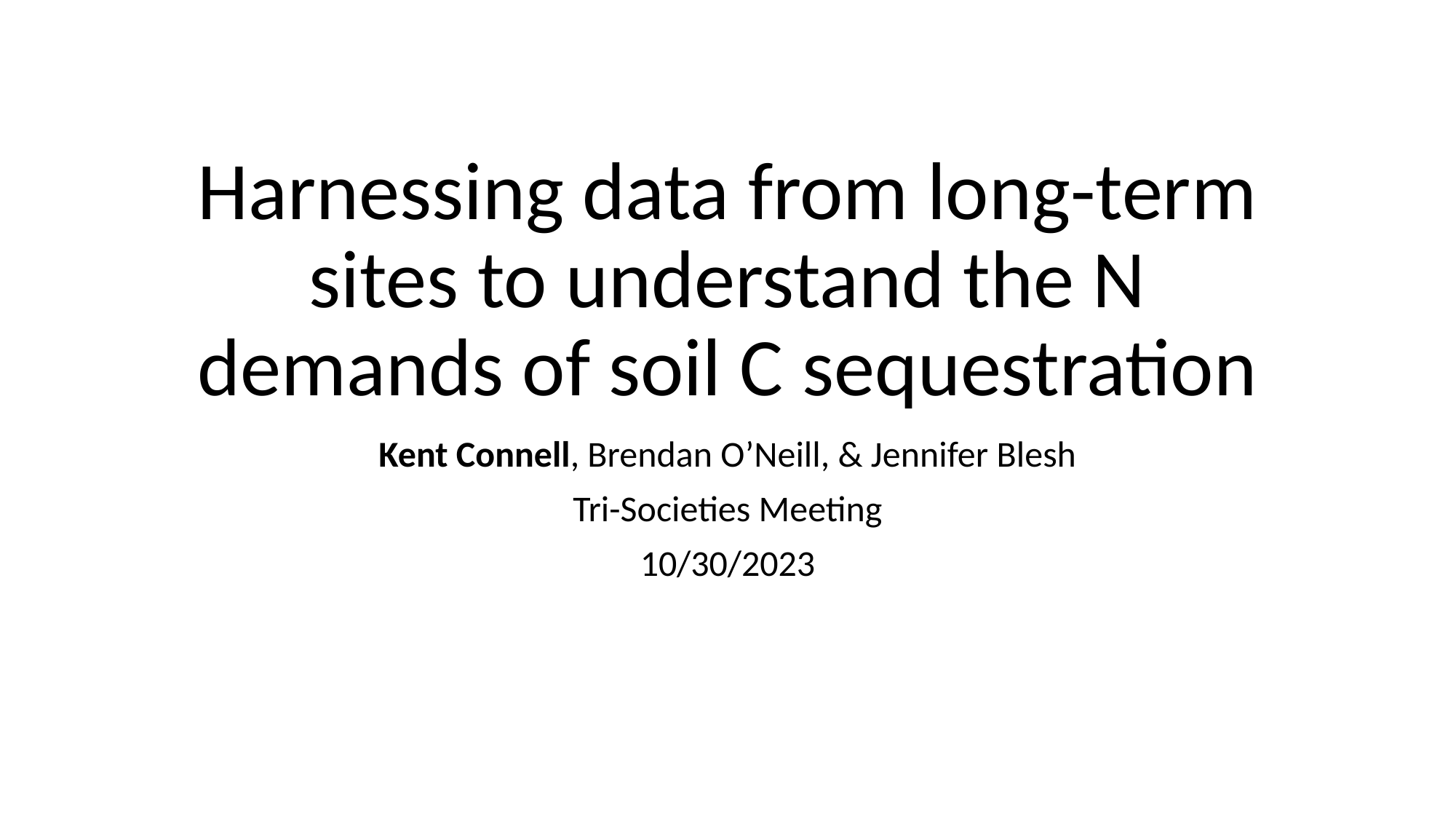

# Harnessing data from long-term sites to understand the N demands of soil C sequestration
Kent Connell, Brendan O’Neill, & Jennifer Blesh
Tri-Societies Meeting
10/30/2023